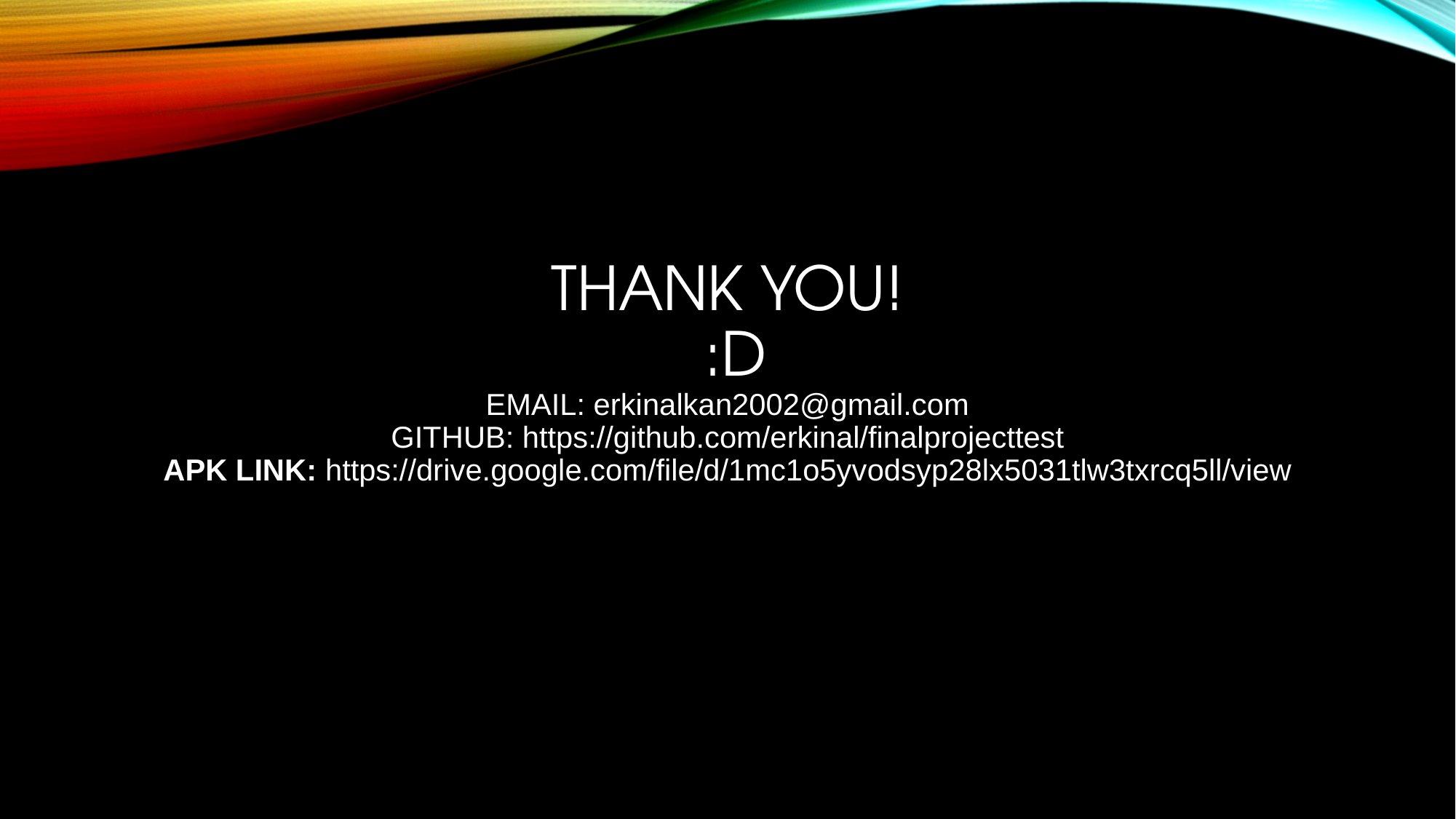

# THANK YOU! :d email: erkinalkan2002@gmail.com GITHUB: https://github.com/erkinal/finalprojecttest APK LINK: https://drive.google.com/file/d/1mc1o5yvodsyp28lx5031tlw3txrcq5ll/view